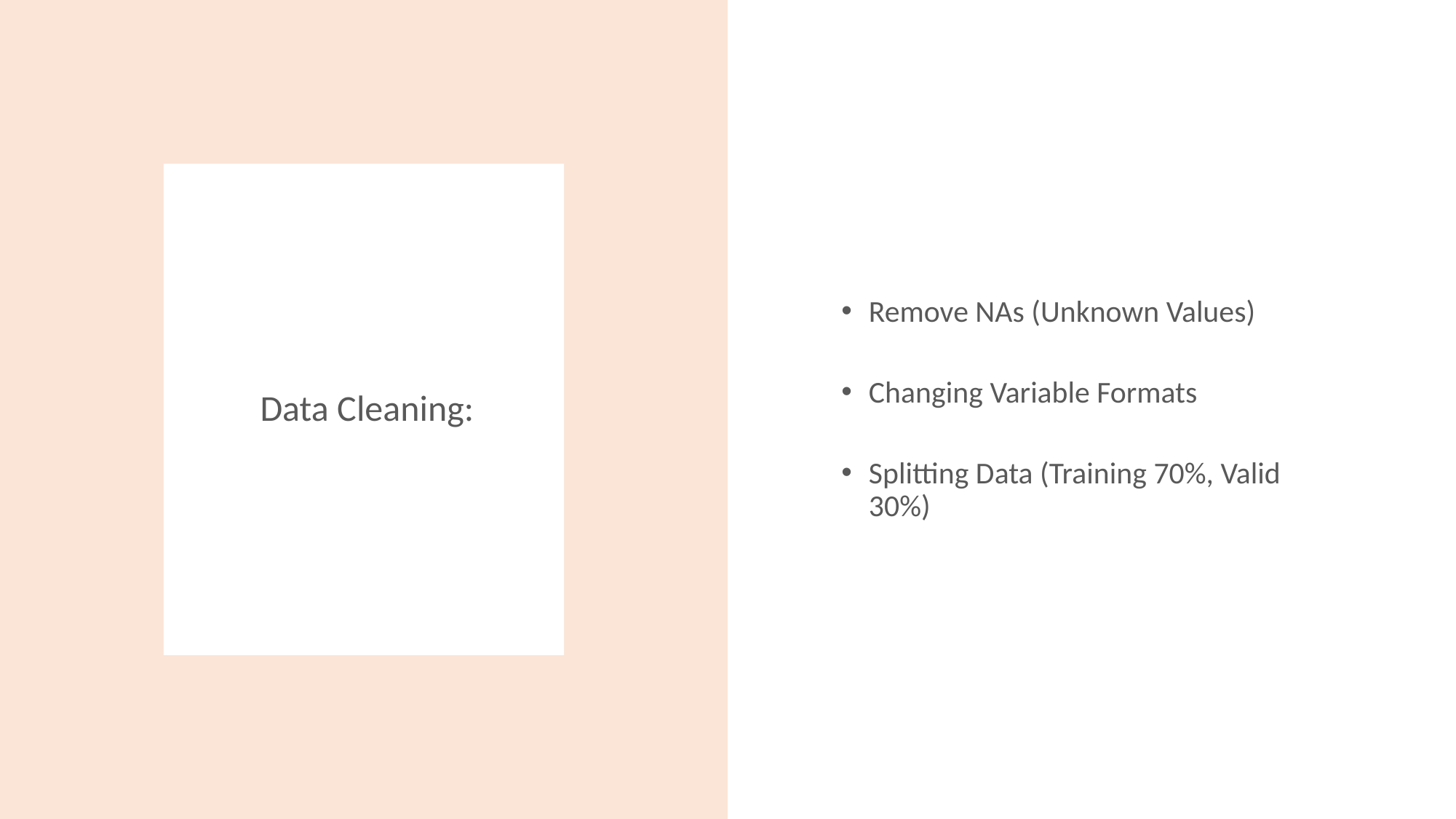

Remove NAs (Unknown Values)
Changing Variable Formats
Splitting Data (Training 70%, Valid 30%)

# Data Cleaning: